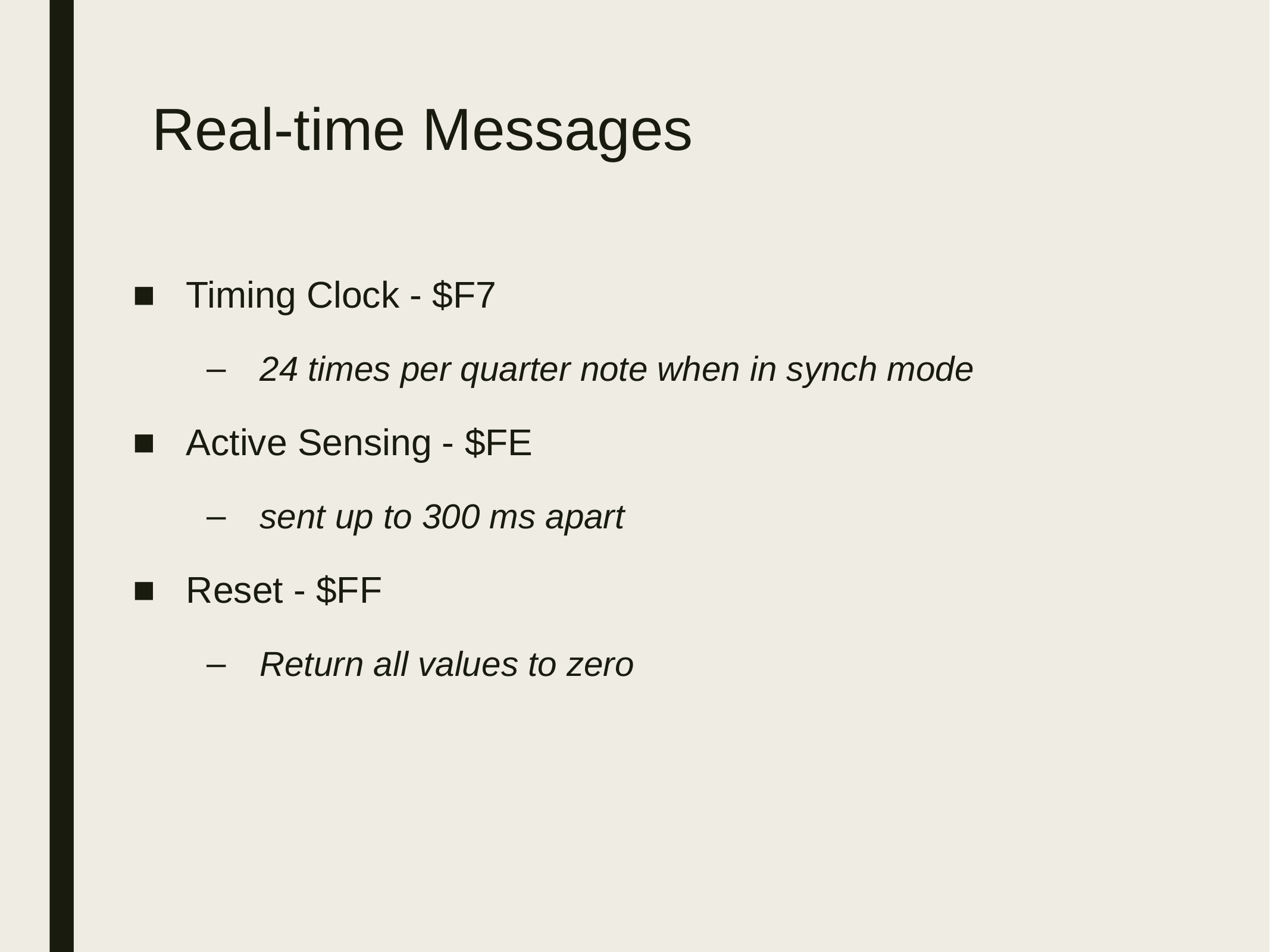

# Real-time Messages
Timing Clock - $F7
24 times per quarter note when in synch mode
Active Sensing - $FE
sent up to 300 ms apart
Reset - $FF
Return all values to zero